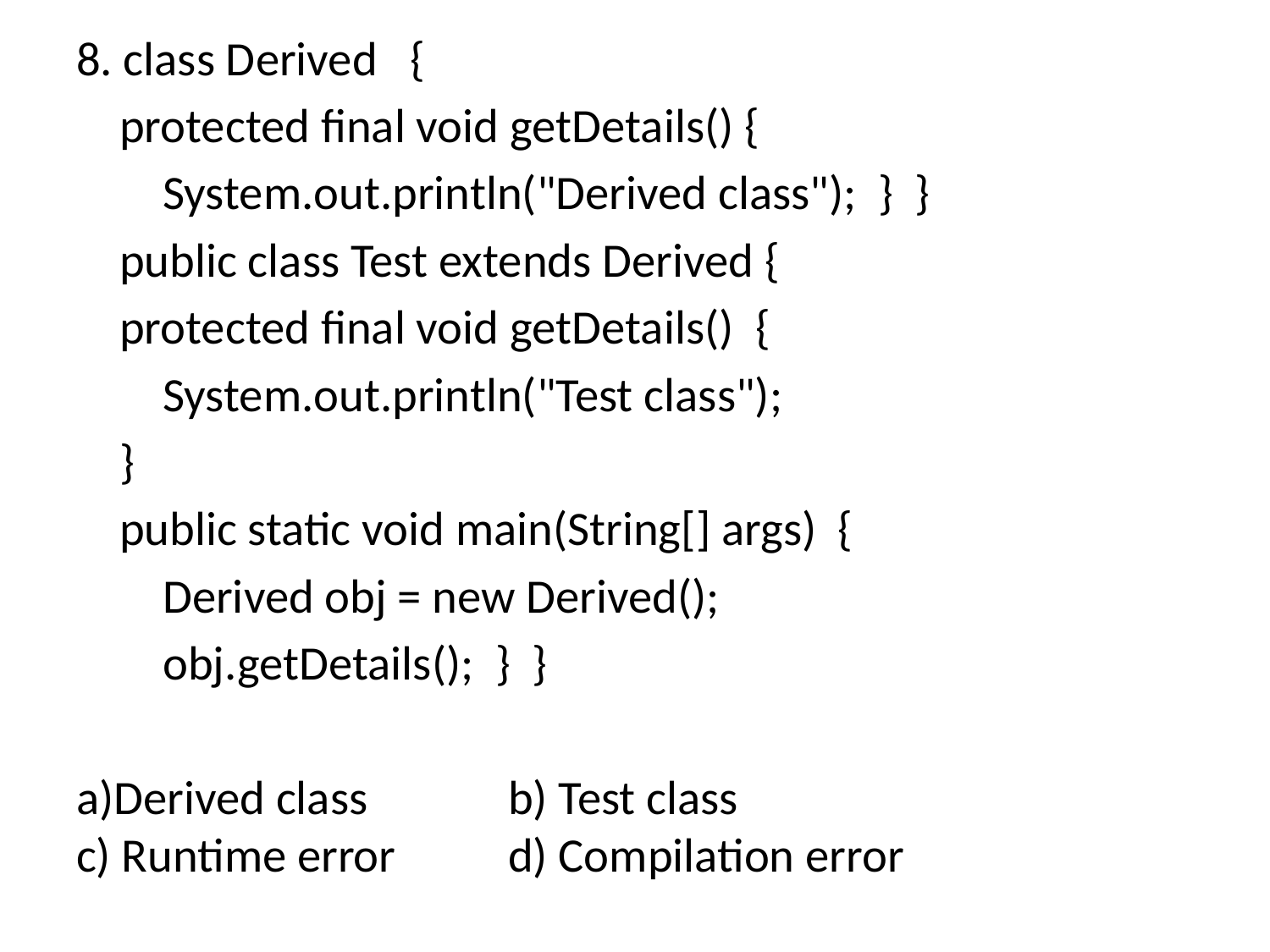

8. class Derived   {
    protected final void getDetails() {
        System.out.println("Derived class");  }  }
    public class Test extends Derived {
    protected final void getDetails()  {
        System.out.println("Test class");
    }
    public static void main(String[] args)  {
        Derived obj = new Derived();
        obj.getDetails();  }  }

a)Derived class		b) Test class
c) Runtime error		d) Compilation error